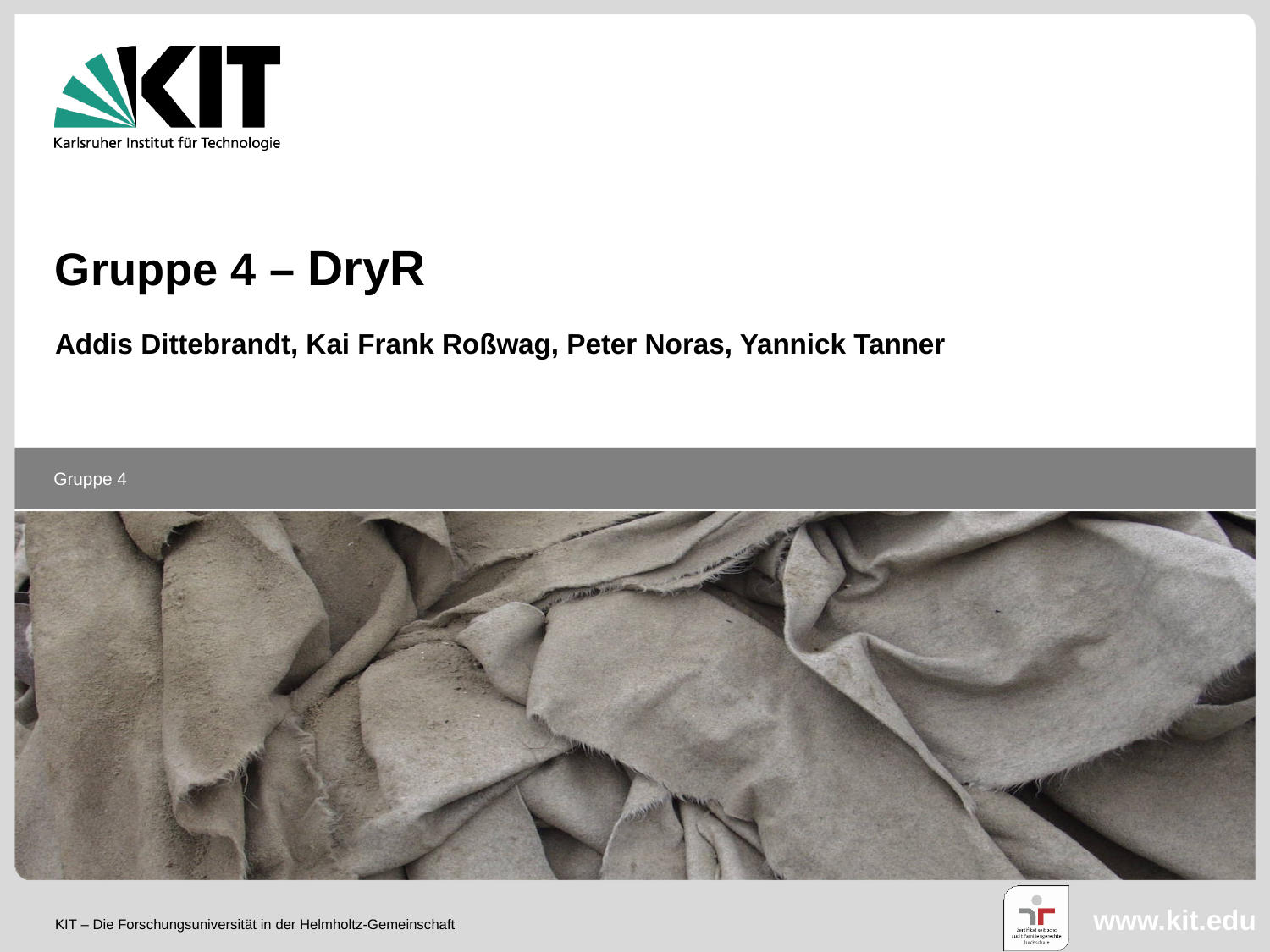

Gruppe 4 – DryR
Addis Dittebrandt, Kai Frank Roßwag, Peter Noras, Yannick Tanner